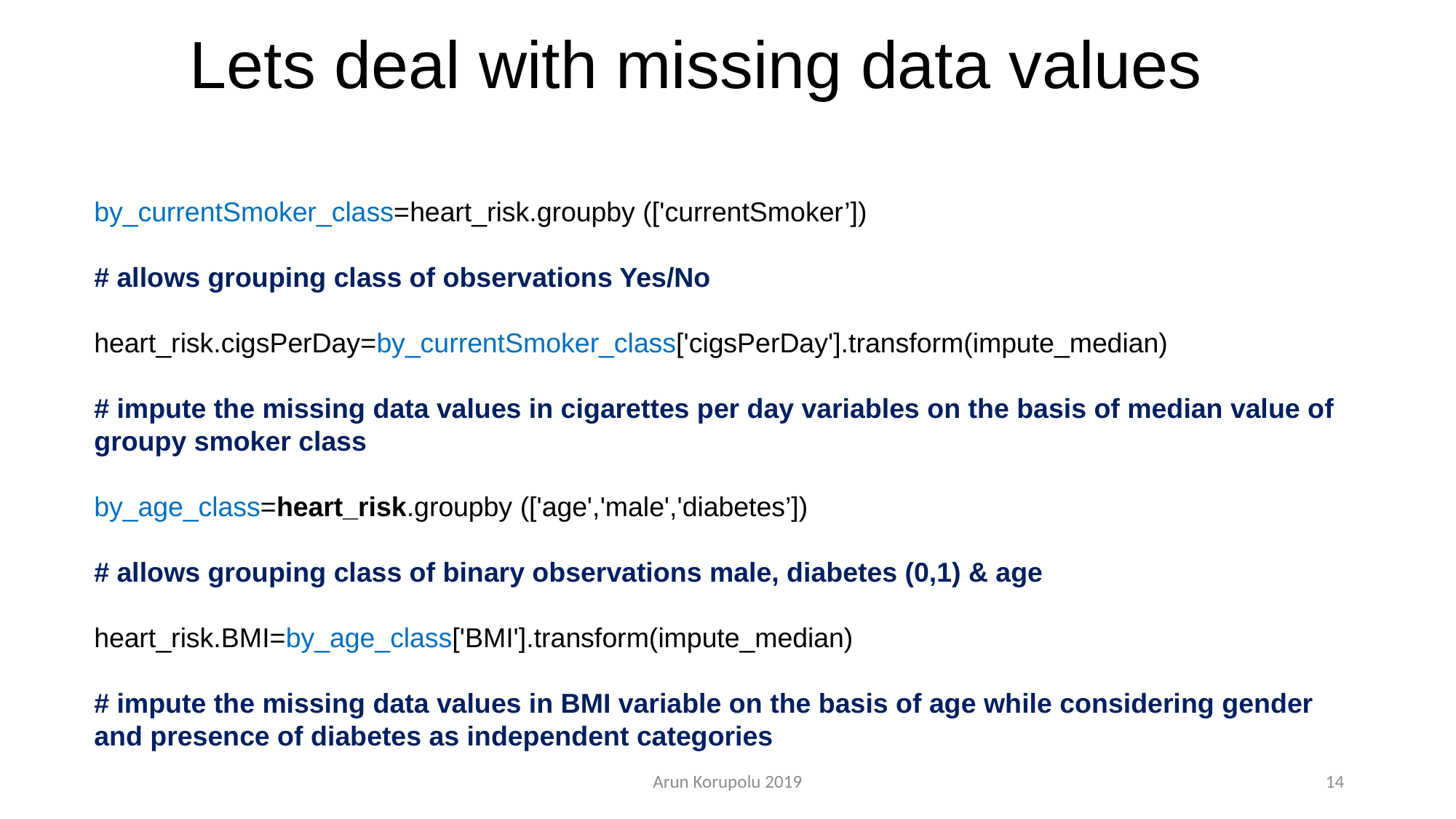

Lets deal with missing data values
by_currentSmoker_class=heart_risk.groupby (['currentSmoker’])

# allows grouping class of observations Yes/No

heart_risk.cigsPerDay=by_currentSmoker_class['cigsPerDay'].transform(impute_median)

# impute the missing data values in cigarettes per day variables on the basis of median value of groupy smoker class

by_age_class=heart_risk.groupby (['age','male','diabetes’])

# allows grouping class of binary observations male, diabetes (0,1) & age

heart_risk.BMI=by_age_class['BMI'].transform(impute_median)

# impute the missing data values in BMI variable on the basis of age while considering gender
and presence of diabetes as independent categories
Arun Korupolu 2019
14